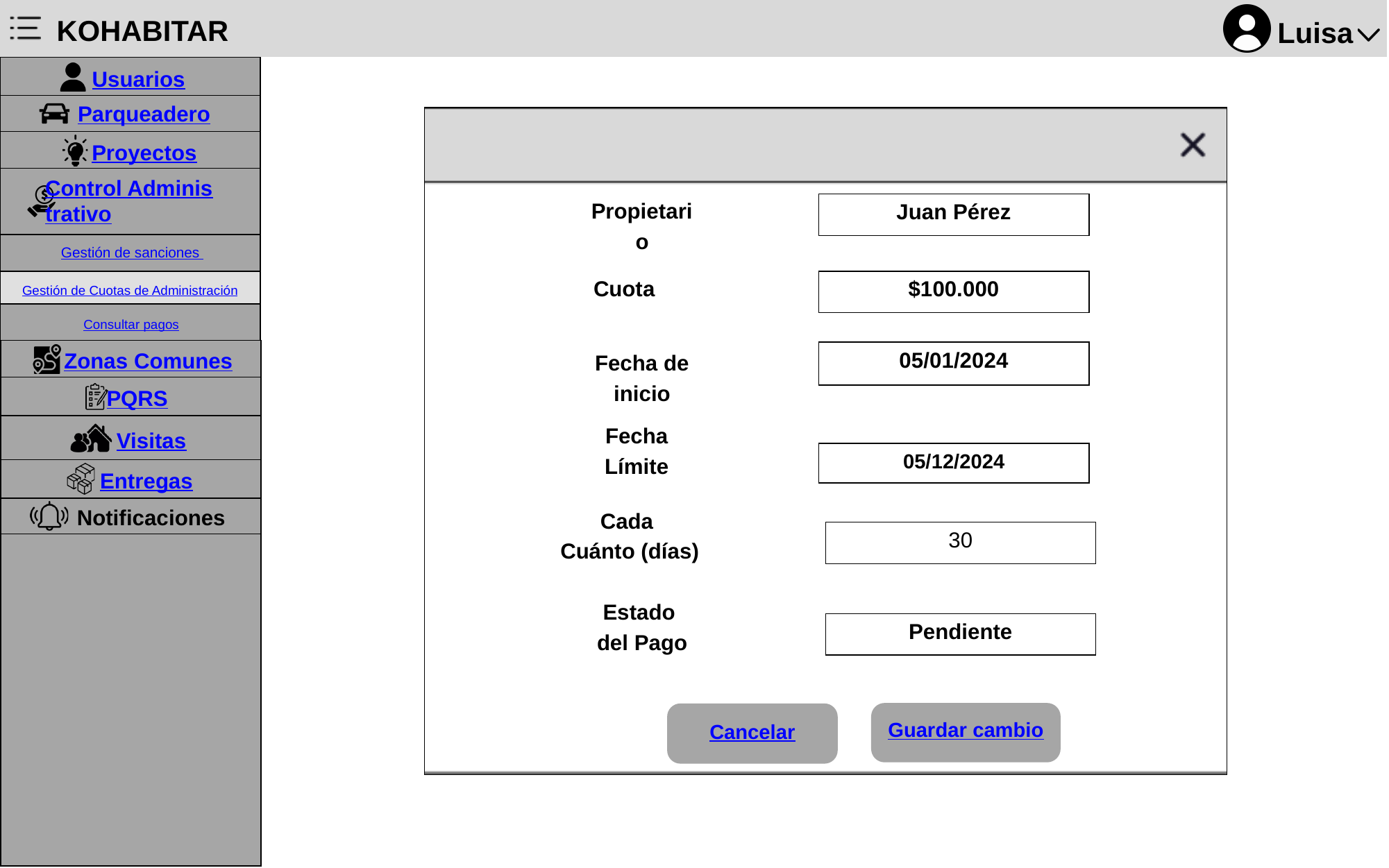

KOHABITAR
Luisa

Usuarios

Parqueadero

Proyectos

Control Administrativo

Propietario

Juan Pérez

Gestión de sanciones
Cuota

$100.000

Gestión de Cuotas de Administración

Consultar pagos

Zonas Comunes

05/01/2024
Fecha de inicio

PQRS

Visitas
Fecha Límite

05/12/2024

Entregas

Notificaciones

Cada
 Cuánto (días)

30

Estado
del Pago

Pendiente

Guardar cambio

Cancelar